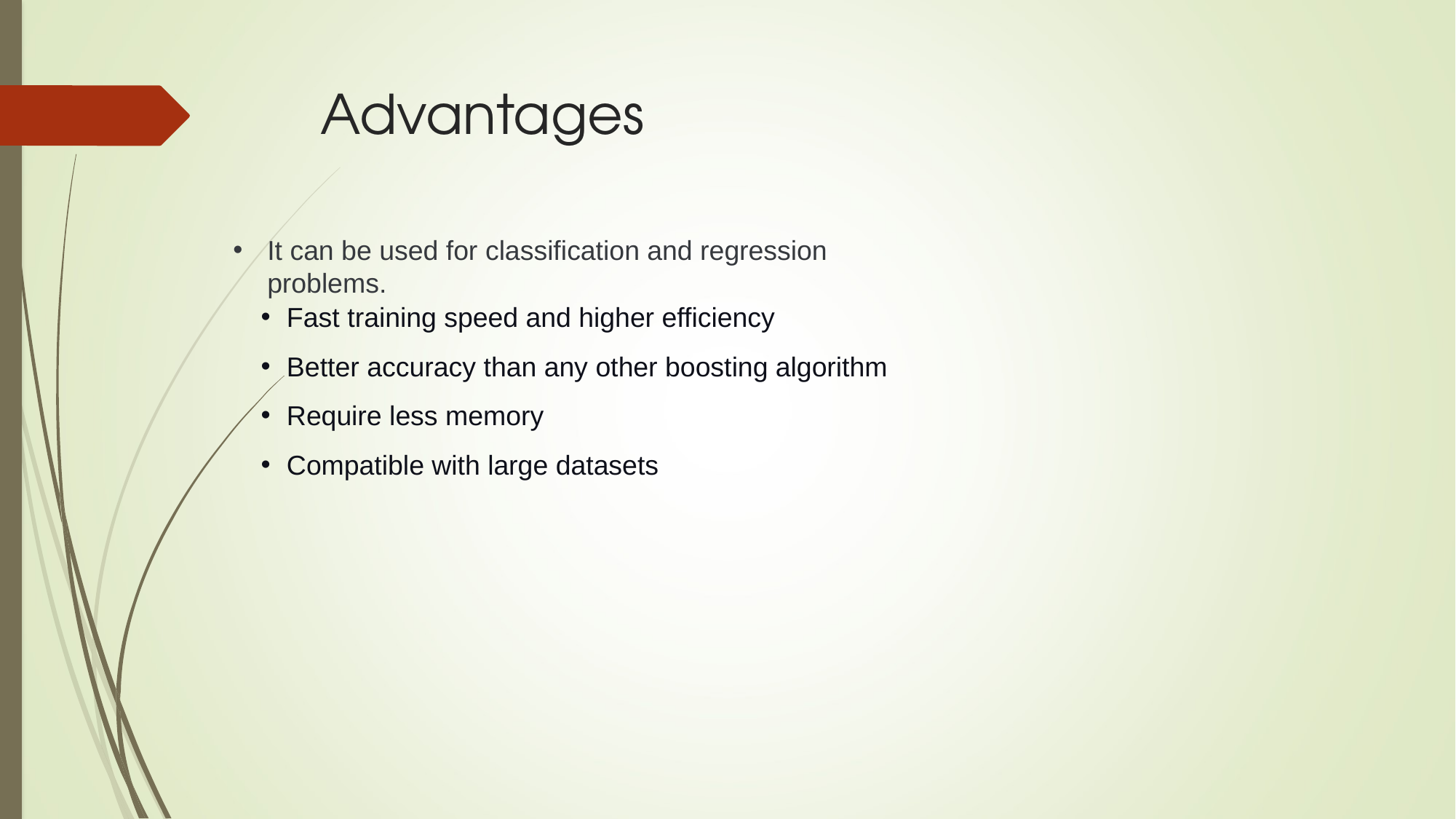

# Advantages
It can be used for classification and regression problems.
Fast training speed and higher efficiency
Better accuracy than any other boosting algorithm
Require less memory
Compatible with large datasets